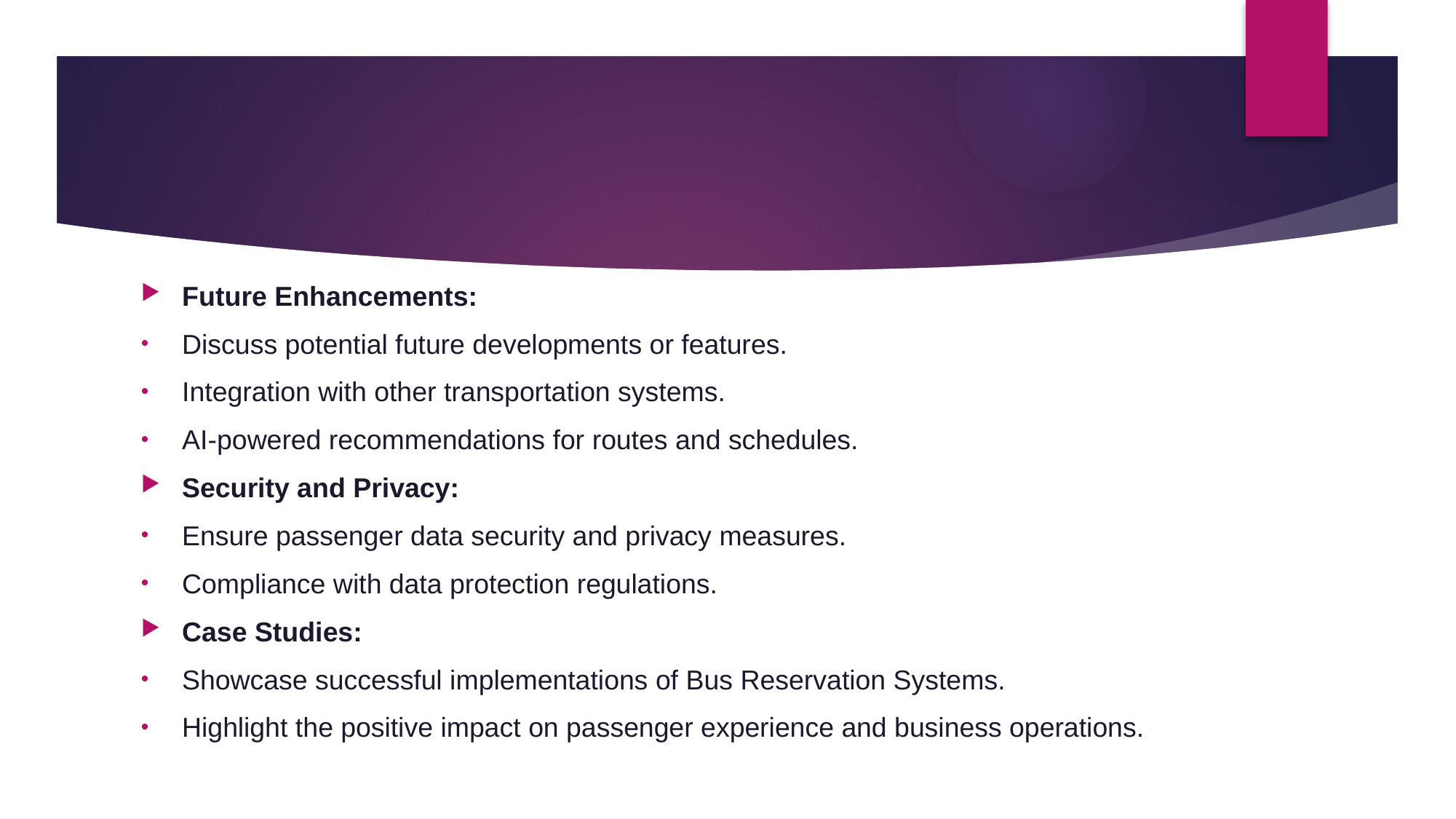

#
Future Enhancements:
Discuss potential future developments or features.
Integration with other transportation systems.
AI-powered recommendations for routes and schedules.
Security and Privacy:
Ensure passenger data security and privacy measures.
Compliance with data protection regulations.
Case Studies:
Showcase successful implementations of Bus Reservation Systems.
Highlight the positive impact on passenger experience and business operations.